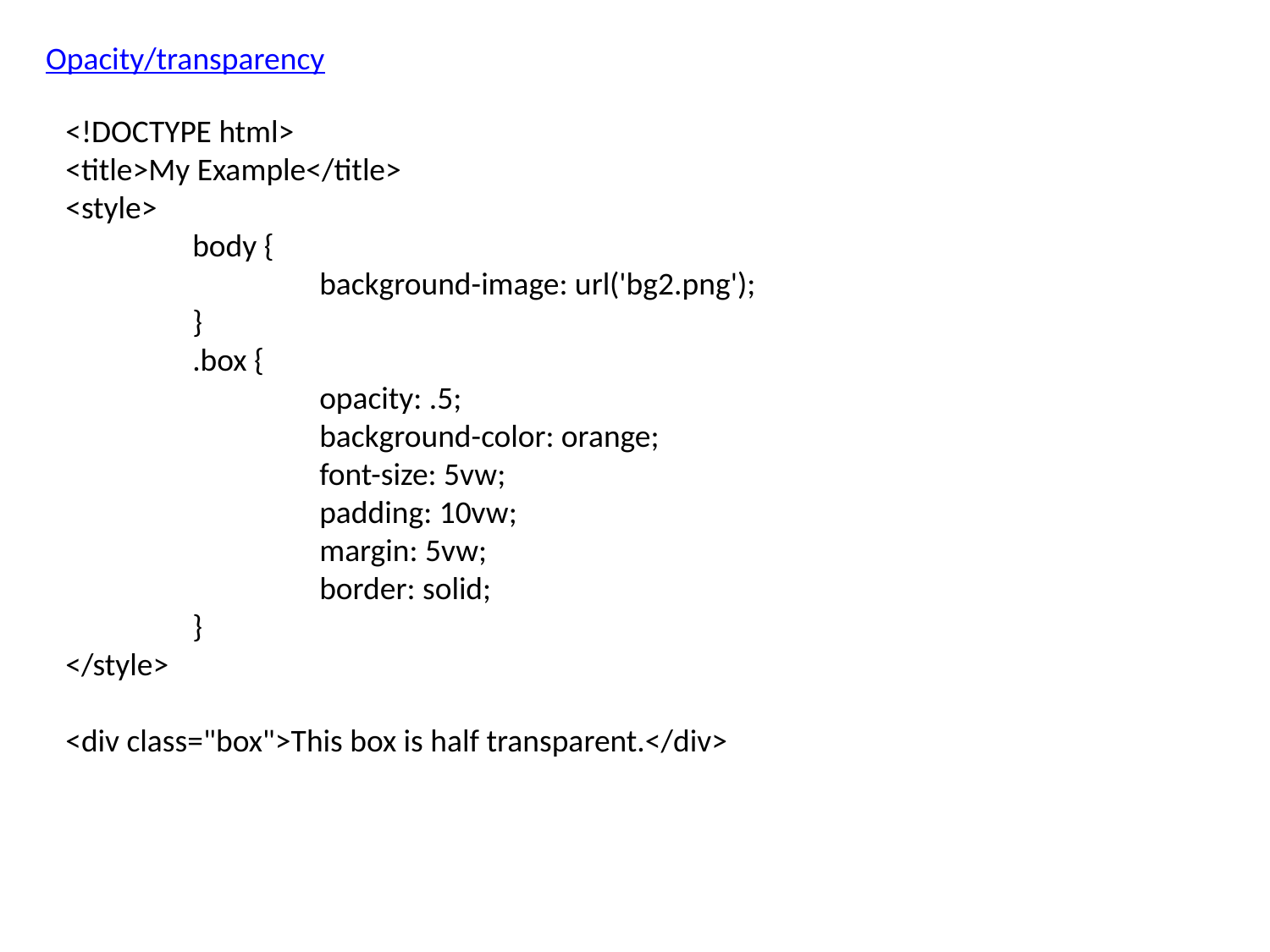

Opacity/transparency
<!DOCTYPE html>
<title>My Example</title>
<style>
	body {
		background-image: url('bg2.png');
	}
	.box {
		opacity: .5;
		background-color: orange;
		font-size: 5vw;
		padding: 10vw;
		margin: 5vw;
		border: solid;
	}
</style>

<div class="box">This box is half transparent.</div>